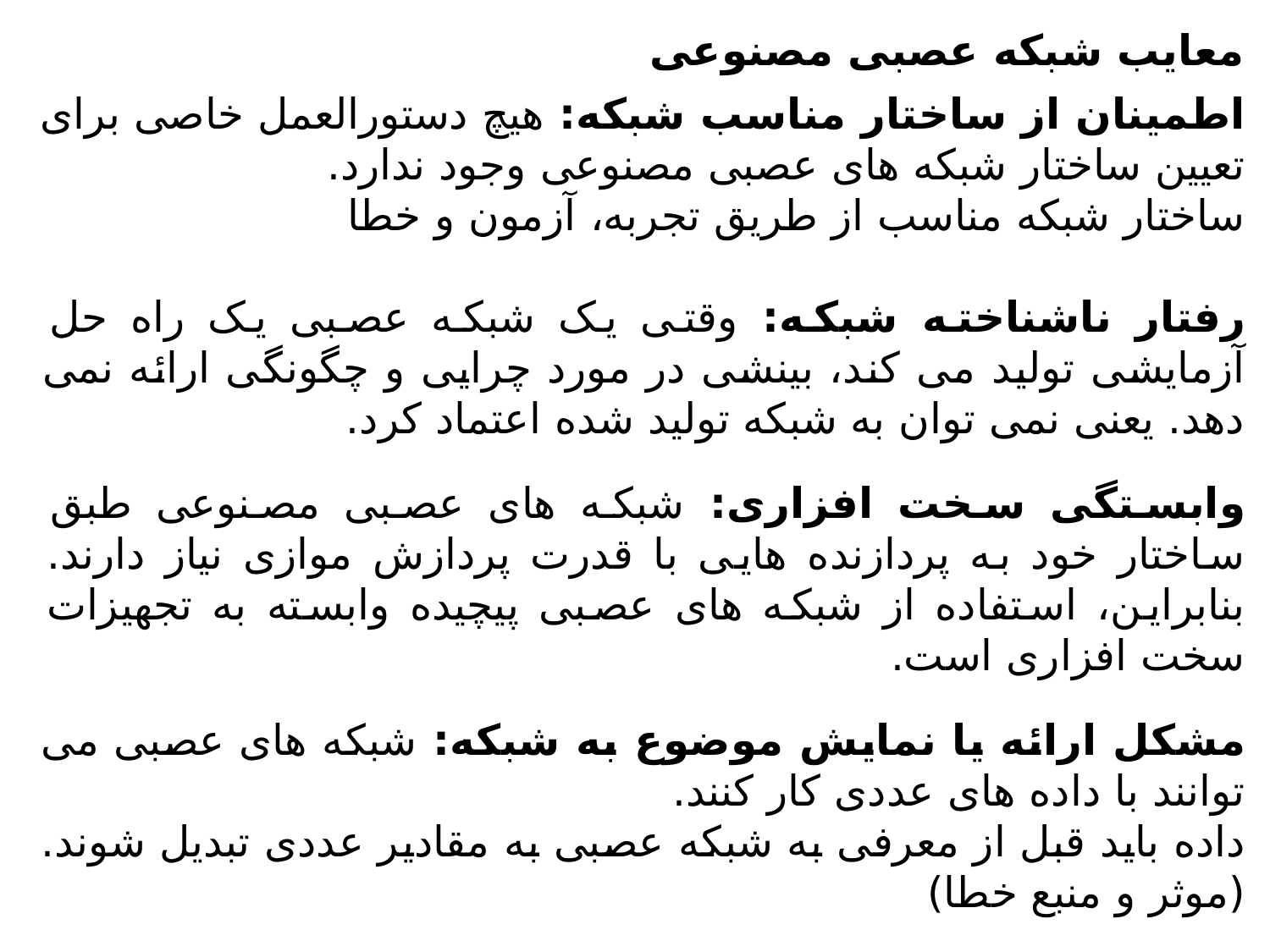

معایب شبکه عصبی مصنوعی
اطمینان از ساختار مناسب شبکه: هیچ دستورالعمل خاصی برای تعیین ساختار شبکه های عصبی مصنوعی وجود ندارد.
ساختار شبکه مناسب از طریق تجربه، آزمون و خطا

رفتار ناشناخته شبکه: وقتی یک شبکه عصبی یک راه حل آزمایشی تولید می کند، بینشی در مورد چرایی و چگونگی ارائه نمی دهد. یعنی نمی توان به شبکه تولید شده اعتماد کرد.

وابستگی سخت افزاری: شبکه های عصبی مصنوعی طبق ساختار خود به پردازنده هایی با قدرت پردازش موازی نیاز دارند. بنابراین، استفاده از شبکه های عصبی پیچیده وابسته به تجهیزات سخت افزاری است.

مشکل ارائه یا نمایش موضوع به شبکه: شبکه های عصبی می توانند با داده های عددی کار کنند.
داده باید قبل از معرفی به شبکه عصبی به مقادیر عددی تبدیل شوند. (موثر و منبع خطا)

مدت زمان شبکه مشخص نیست: ممکن است شبکه به مقدار مشخصی خطا را کاهش دهد که شاید این مقدار نتایج مطلوبی را به ما ندهد.